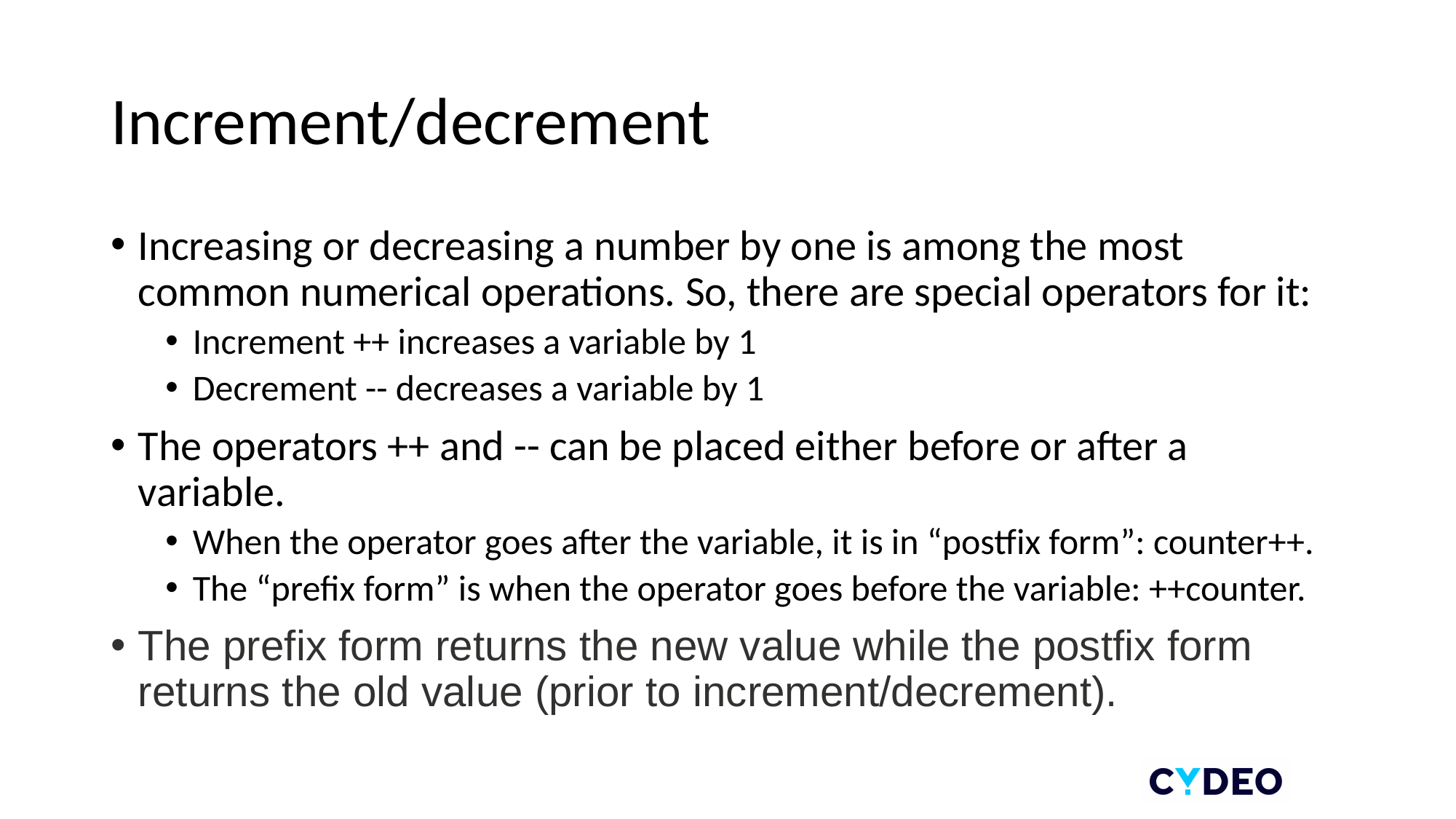

# Increment/decrement
Increasing or decreasing a number by one is among the most common numerical operations. So, there are special operators for it:
Increment ++ increases a variable by 1
Decrement -- decreases a variable by 1
The operators ++ and -- can be placed either before or after a variable.
When the operator goes after the variable, it is in “postfix form”: counter++.
The “prefix form” is when the operator goes before the variable: ++counter.
The prefix form returns the new value while the postfix form returns the old value (prior to increment/decrement).